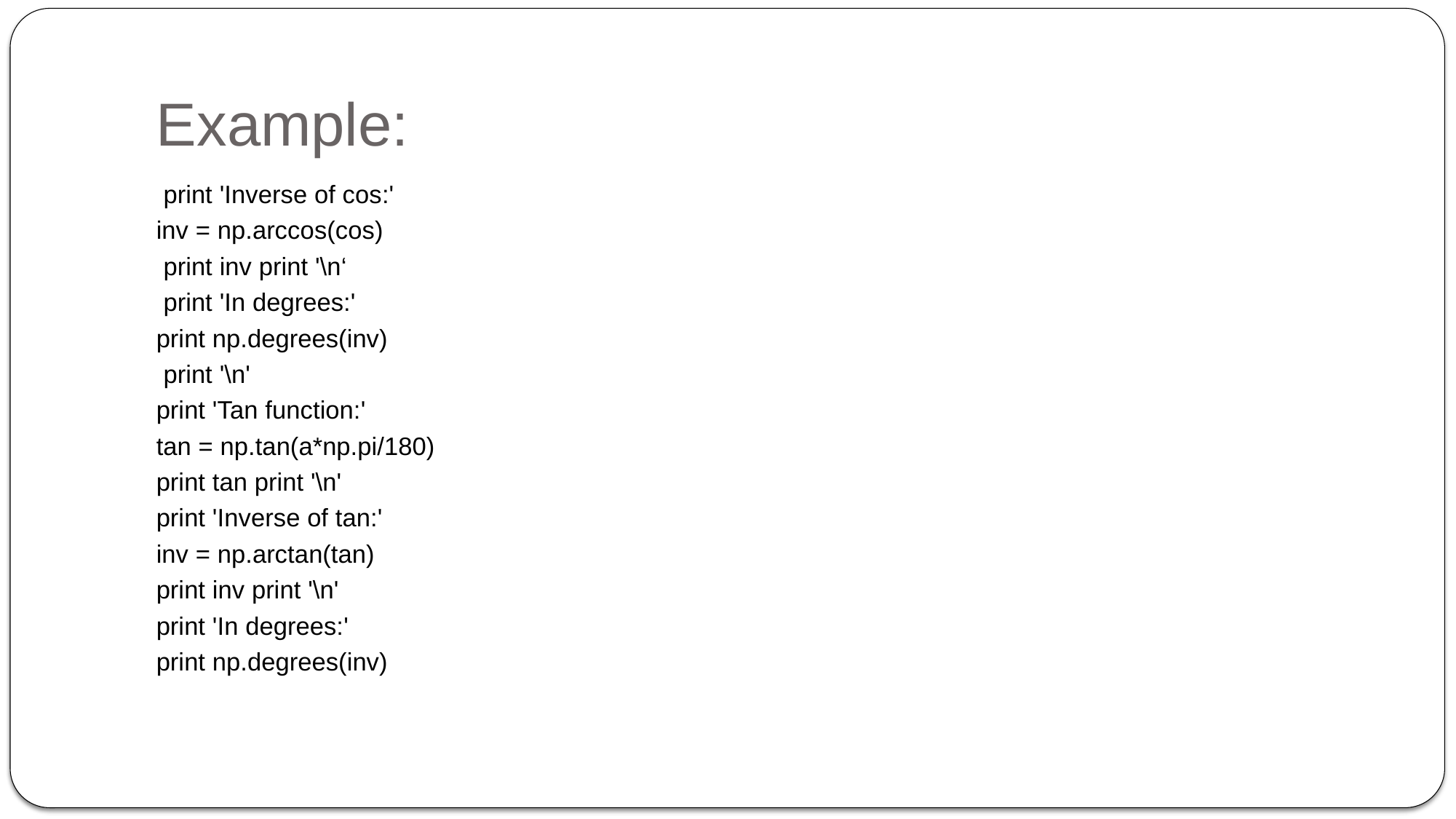

# Example:
 print 'Inverse of cos:'
inv = np.arccos(cos)
 print inv print '\n‘
 print 'In degrees:'
print np.degrees(inv)
 print '\n'
print 'Tan function:'
tan = np.tan(a*np.pi/180)
print tan print '\n'
print 'Inverse of tan:'
inv = np.arctan(tan)
print inv print '\n'
print 'In degrees:'
print np.degrees(inv)